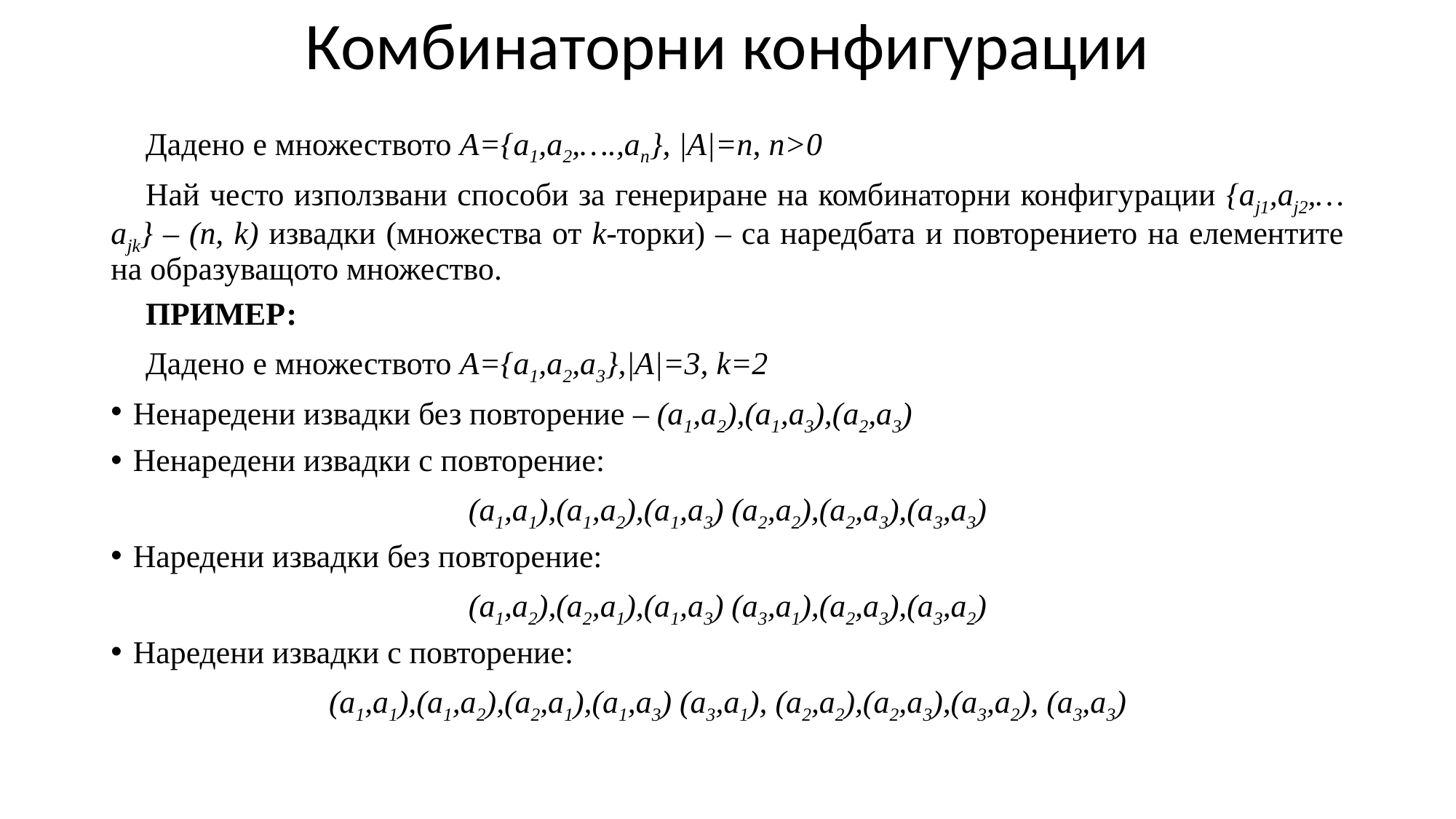

# Комбинаторни конфигурации
Дадено е множеството А={a1,a2,….,an}, |A|=n, n>0
Най често използвани способи за генериране на комбинаторни конфигурации {aj1,aj2,…ajk} – (n, k) извадки (множества от k-торки) – са наредбата и повторението на елементите на образуващото множество.
ПРИМЕР:
Дадено е множеството А={a1,a2,a3},|A|=3, k=2
Ненаредени извадки без повторение – (а1,а2),(а1,а3),(а2,а3)
Ненаредени извадки с повторение:
(а1,а1),(а1,а2),(а1,а3) (а2,а2),(а2,а3),(а3,а3)
Наредени извадки без повторение:
(а1,а2),(а2,а1),(а1,а3) (а3,а1),(а2,а3),(а3,а2)
Наредени извадки с повторение:
(а1,а1),(а1,а2),(а2,а1),(а1,а3) (а3,а1), (а2,а2),(а2,а3),(а3,а2), (а3,а3)